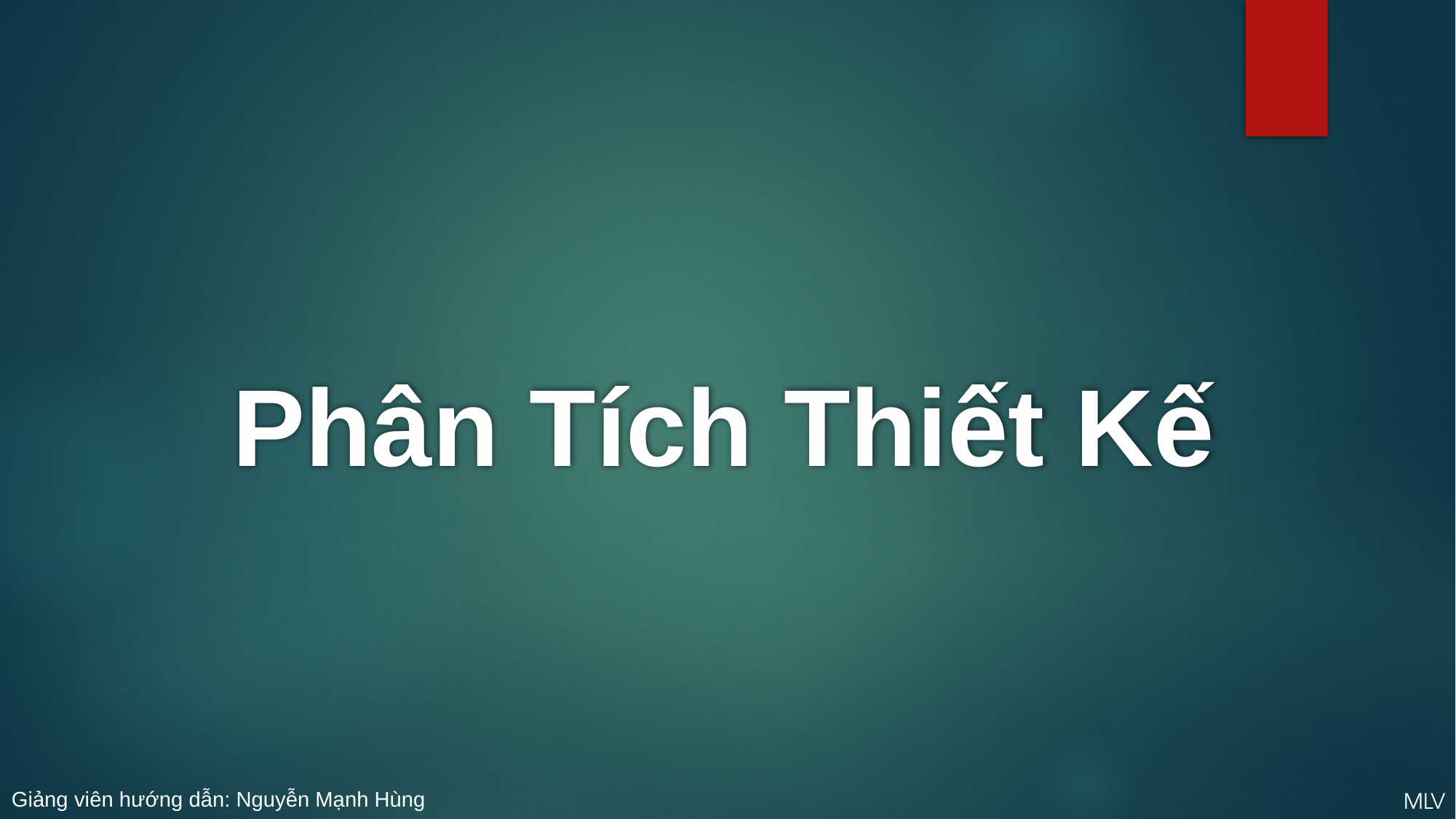

Phân Tích Thiết Kế
Giảng viên hướng dẫn: Nguyễn Mạnh Hùng
MLV